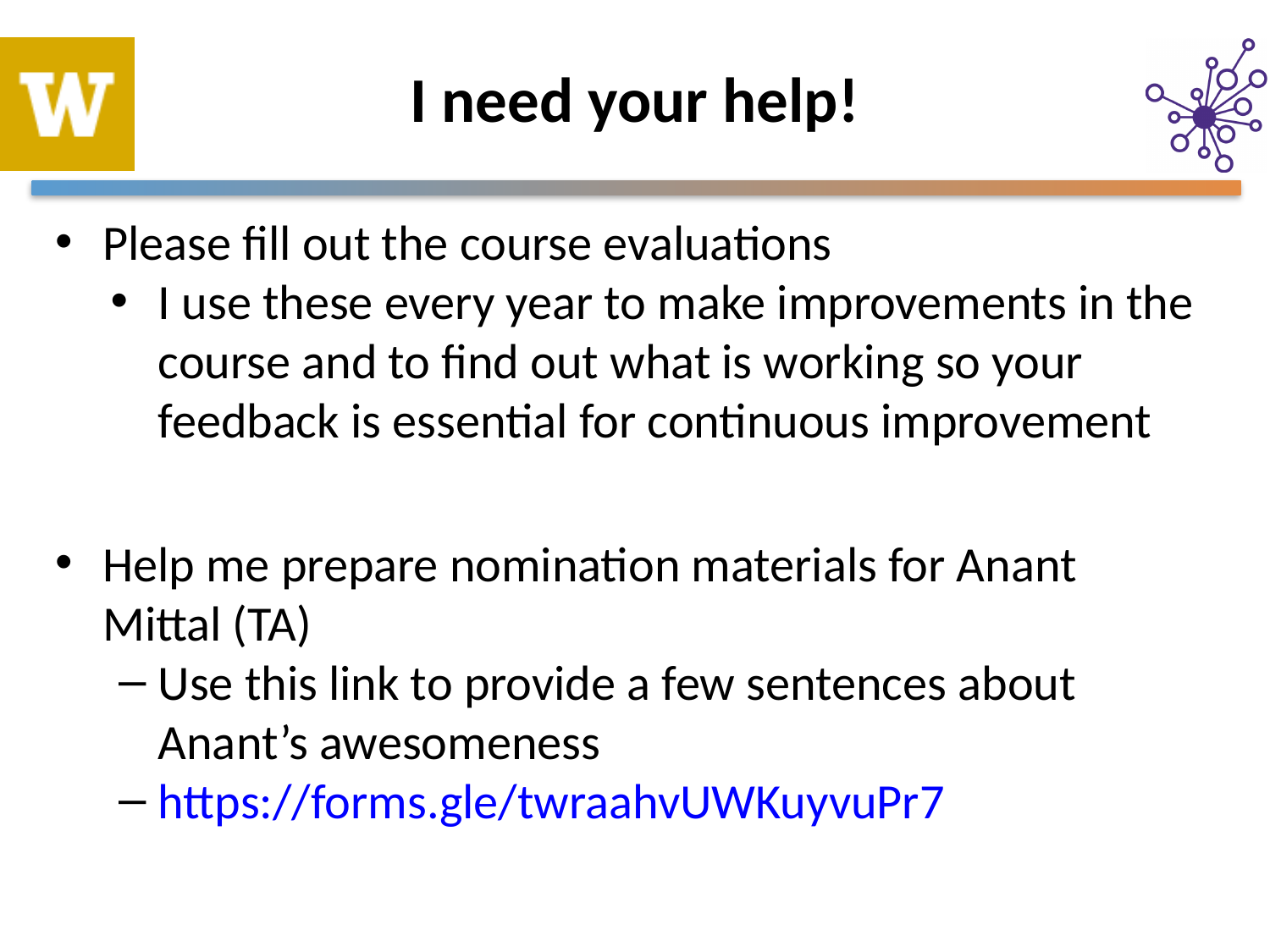

# I need your help!
Please fill out the course evaluations
I use these every year to make improvements in the course and to find out what is working so your feedback is essential for continuous improvement

Help me prepare nomination materials for Anant Mittal (TA)
Use this link to provide a few sentences about Anant’s awesomeness
https://forms.gle/twraahvUWKuyvuPr7